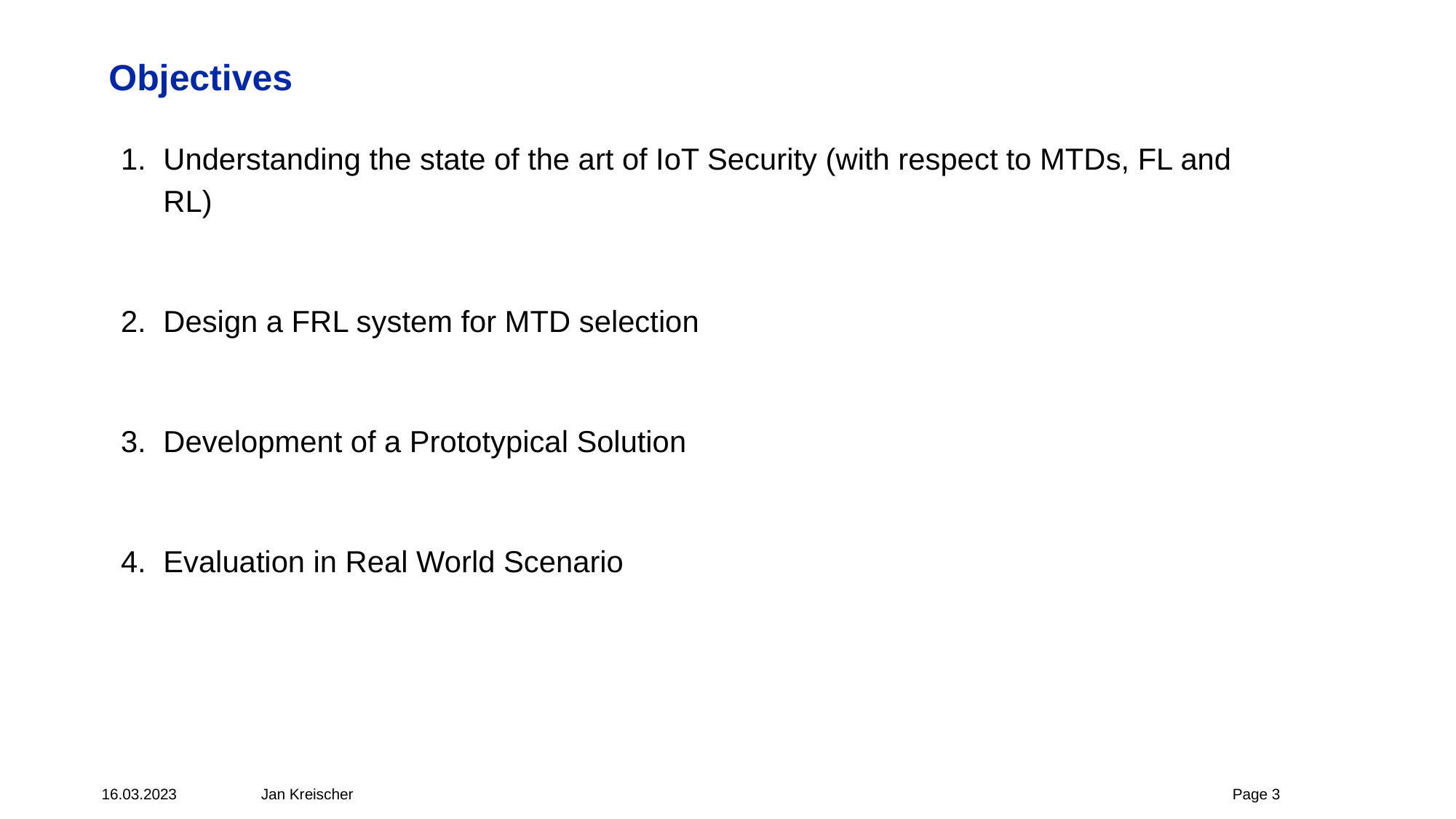

# Objectives
Understanding the state of the art of IoT Security (with respect to MTDs, FL and RL)

Design a FRL system for MTD selection

Development of a Prototypical Solution

Evaluation in Real World Scenario